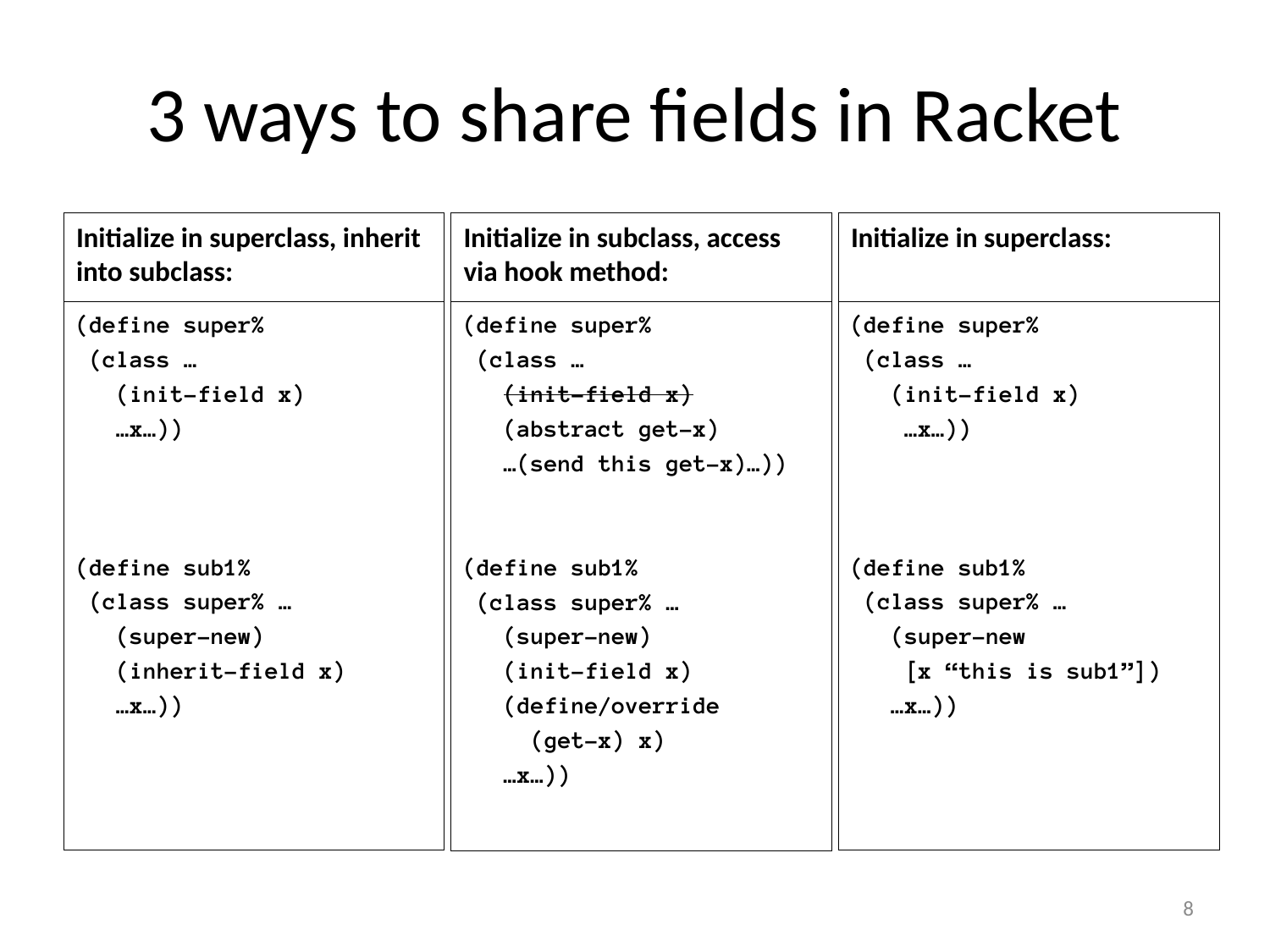

# 3 ways to share fields in Racket
Initialize in superclass, inherit into subclass:
Initialize in superclass:
Initialize in subclass, access via hook method:
(define super%
 (class …
   (init-field x)
   …x…))

(define sub1%
 (class super% …
   (super-new)
   (inherit-field x)
   …x…))

(define super%
 (class …
   (init-field x)
    …x…))

(define sub1%
 (class super% …
   (super-new
    [x “this is sub1”])
   …x…))

(define super%
 (class …
   (init-field x)
   (abstract get-x)
   …(send this get-x)…))

(define sub1%
 (class super% …
   (super-new)
   (init-field x)
   (define/override
     (get-x) x)
   …x…))

8